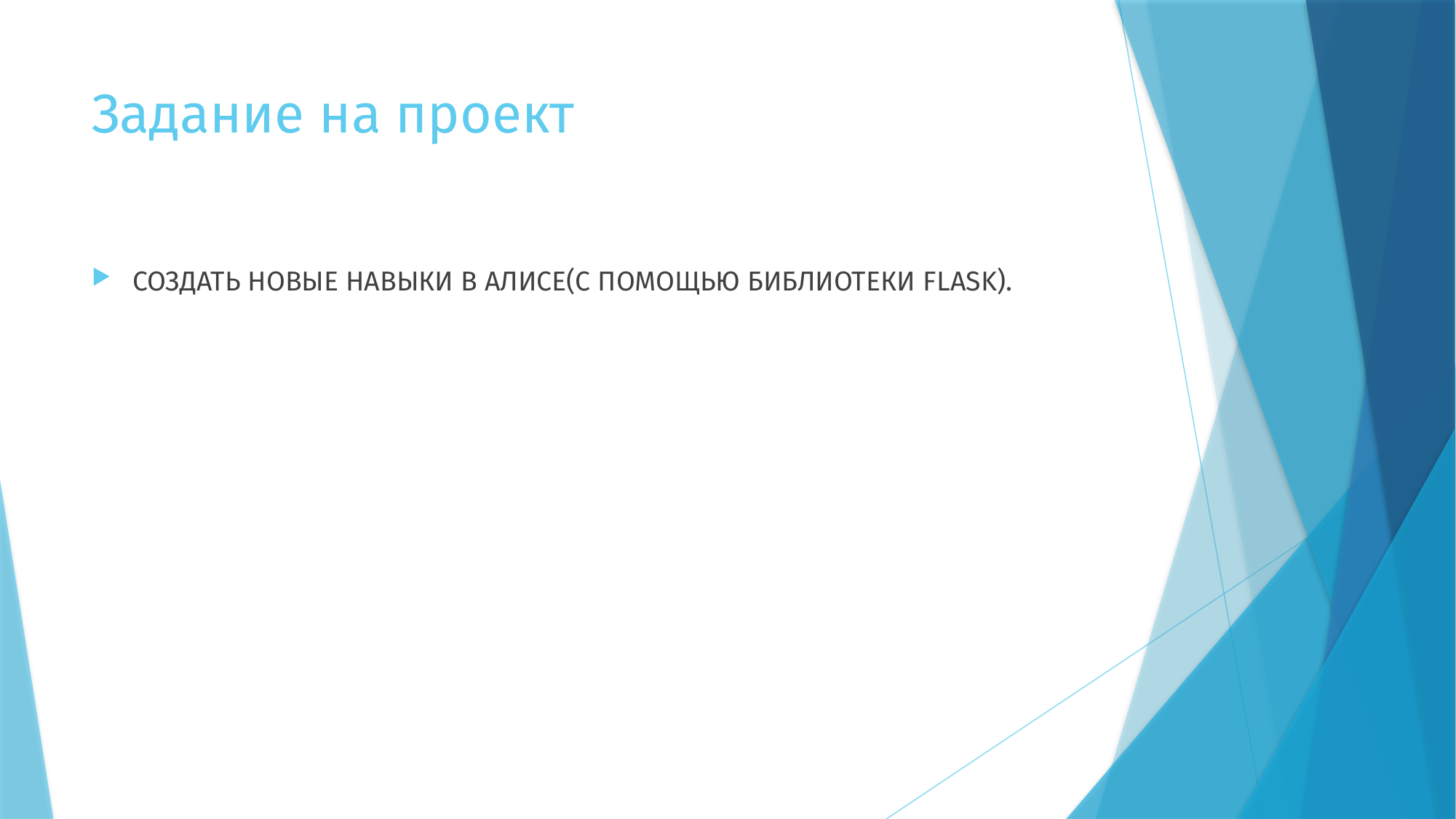

# Задание на проект
СОЗДАТЬ НОВЫЕ НАВЫКИ В АЛИСЕ(С ПОМОЩЬЮ БИБЛИОТЕКИ FLASK).